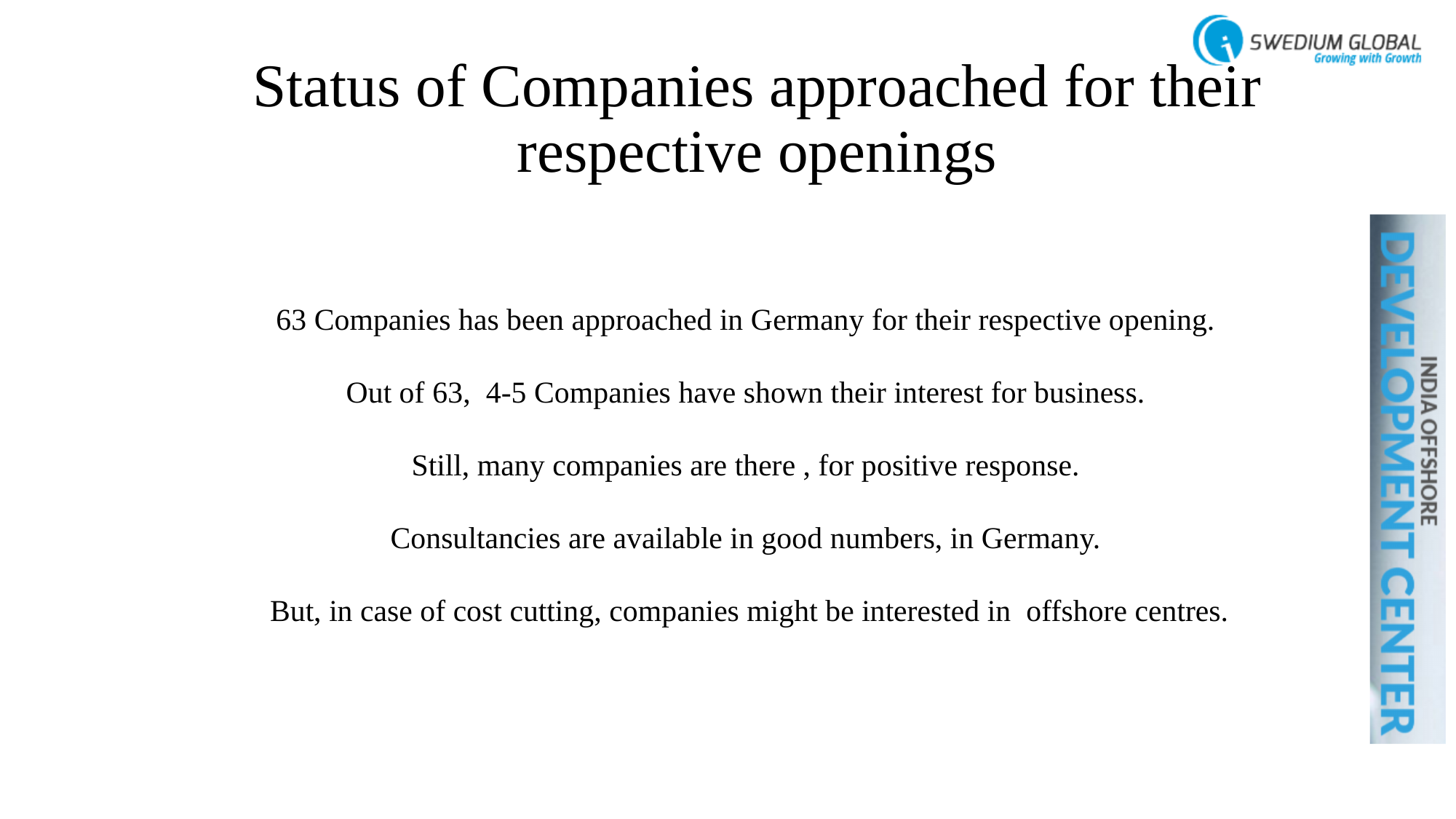

# Status of Companies approached for their respective openings
63 Companies has been approached in Germany for their respective opening.

Out of 63,  4-5 Companies have shown their interest for business.

Still, many companies are there , for positive response.

Consultancies are available in good numbers, in Germany.

 But, in case of cost cutting, companies might be interested in  offshore centres.